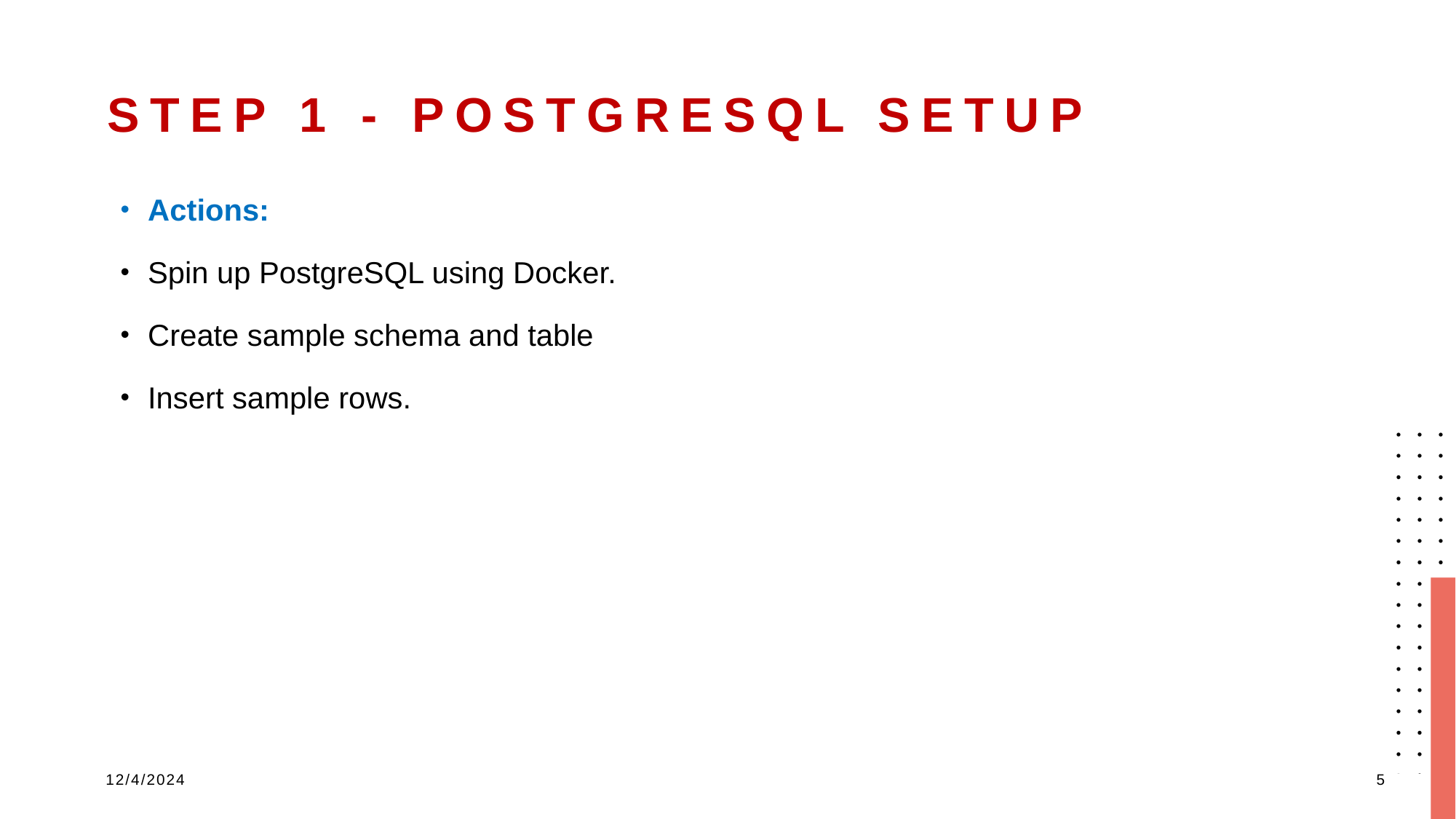

# Step 1 - PostgreSQL Setup
Actions:
Spin up PostgreSQL using Docker.
Create sample schema and table
Insert sample rows.

12/4/2024

5